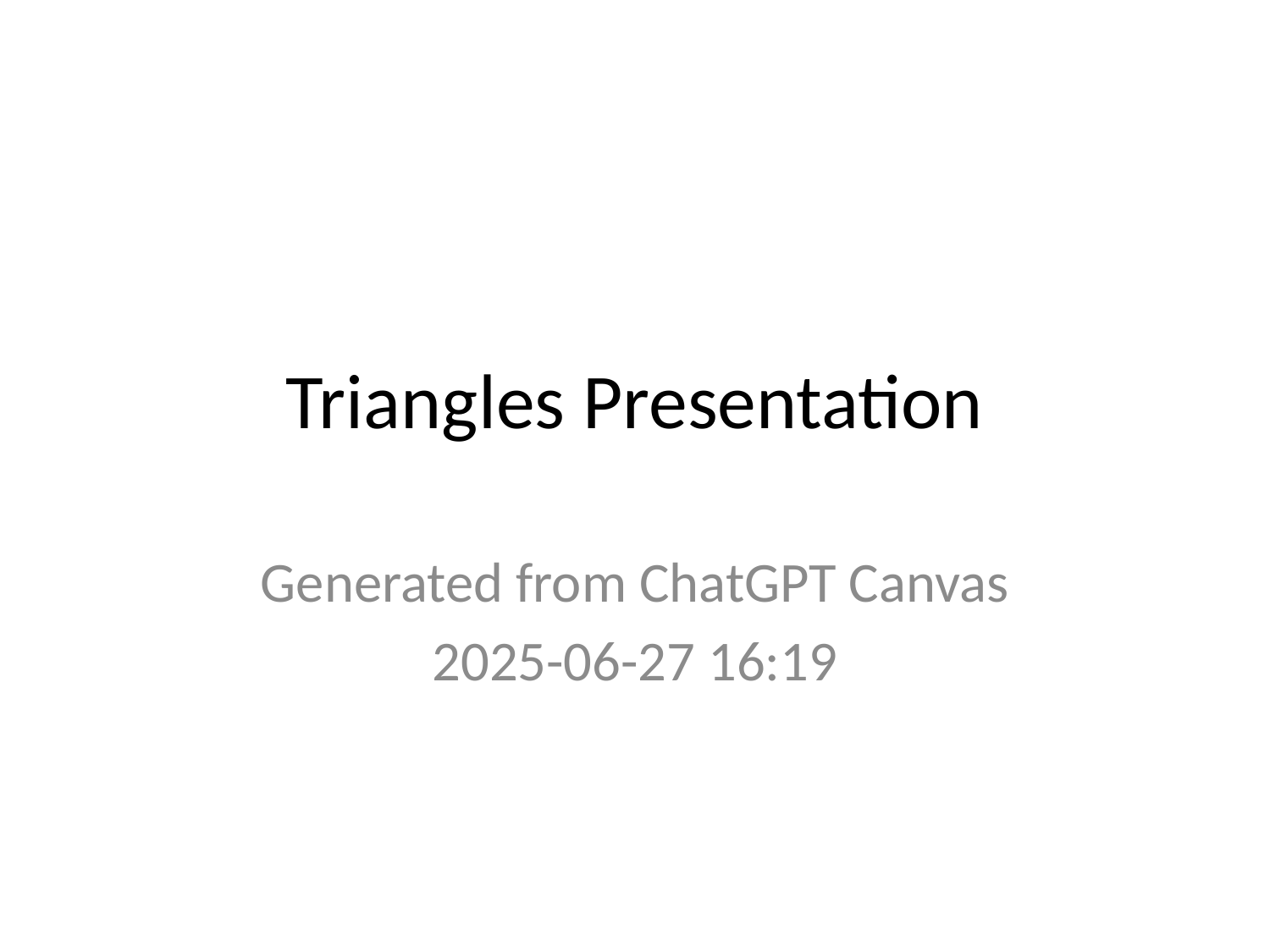

# Triangles Presentation
Generated from ChatGPT Canvas
2025-06-27 16:19